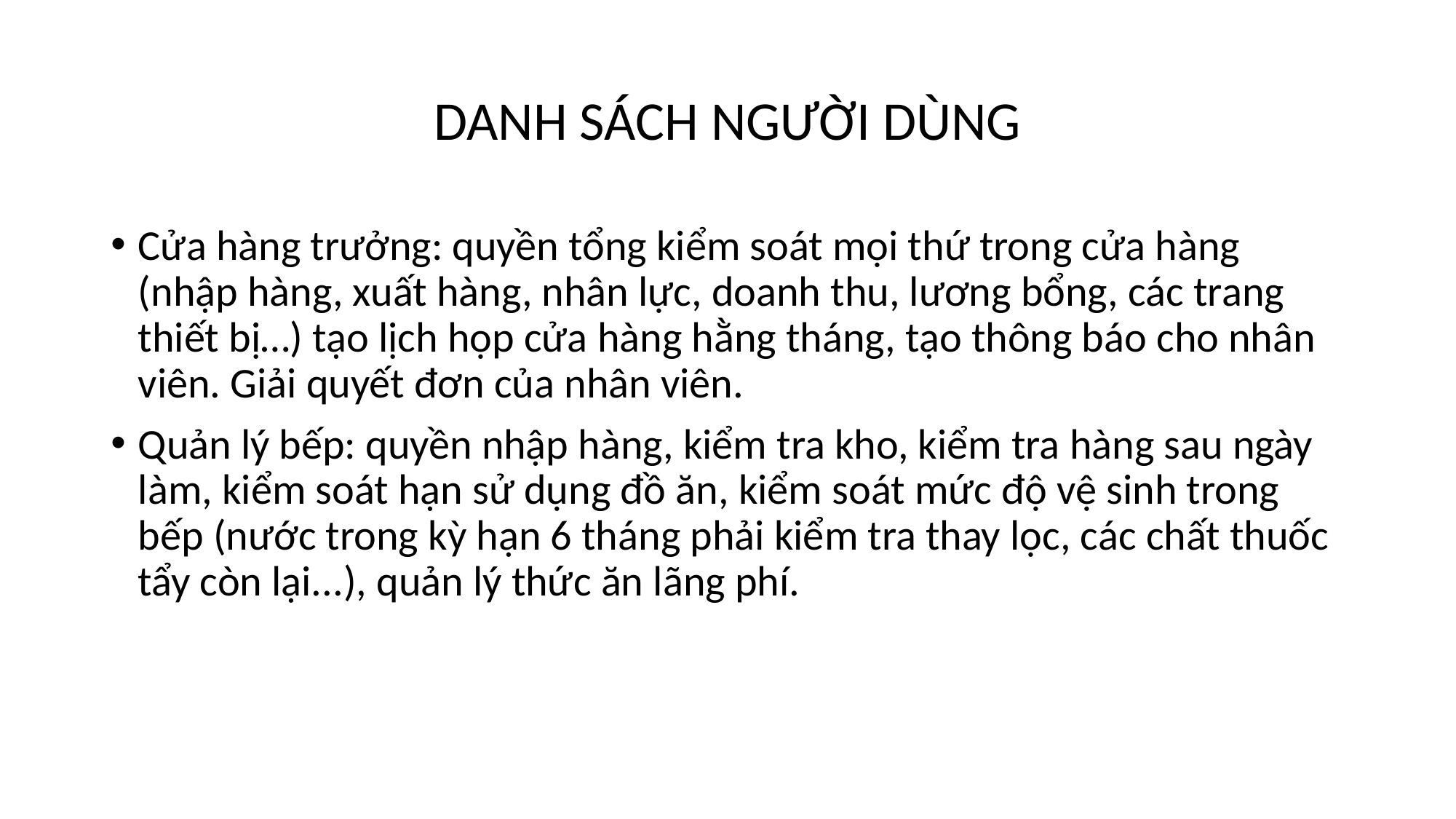

# DANH SÁCH NGƯỜI DÙNG
Cửa hàng trưởng: quyền tổng kiểm soát mọi thứ trong cửa hàng (nhập hàng, xuất hàng, nhân lực, doanh thu, lương bổng, các trang thiết bị…) tạo lịch họp cửa hàng hằng tháng, tạo thông báo cho nhân viên. Giải quyết đơn của nhân viên.
Quản lý bếp: quyền nhập hàng, kiểm tra kho, kiểm tra hàng sau ngày làm, kiểm soát hạn sử dụng đồ ăn, kiểm soát mức độ vệ sinh trong bếp (nước trong kỳ hạn 6 tháng phải kiểm tra thay lọc, các chất thuốc tẩy còn lại...), quản lý thức ăn lãng phí.